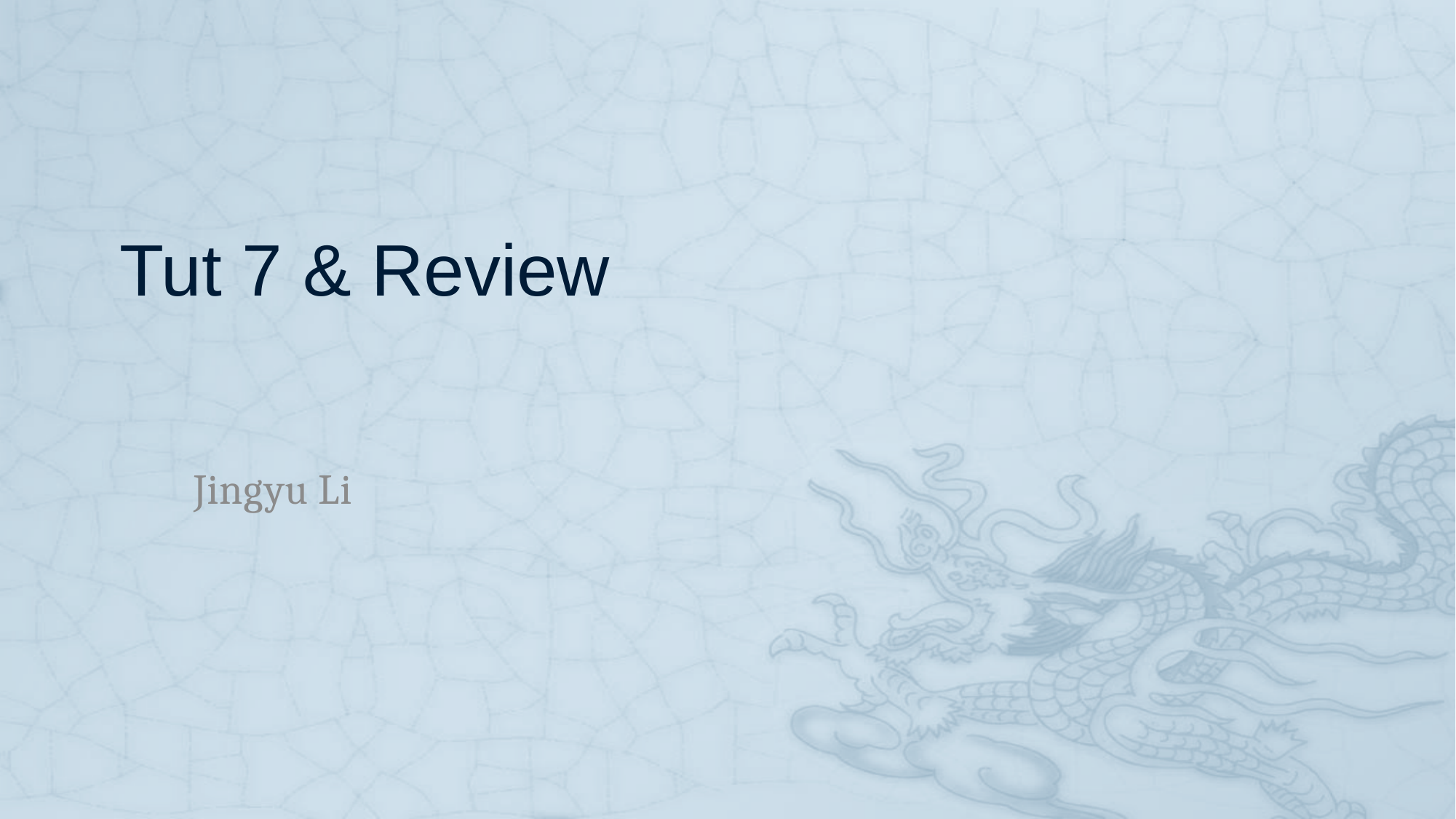

# Tut 7 & Review
Jingyu Li